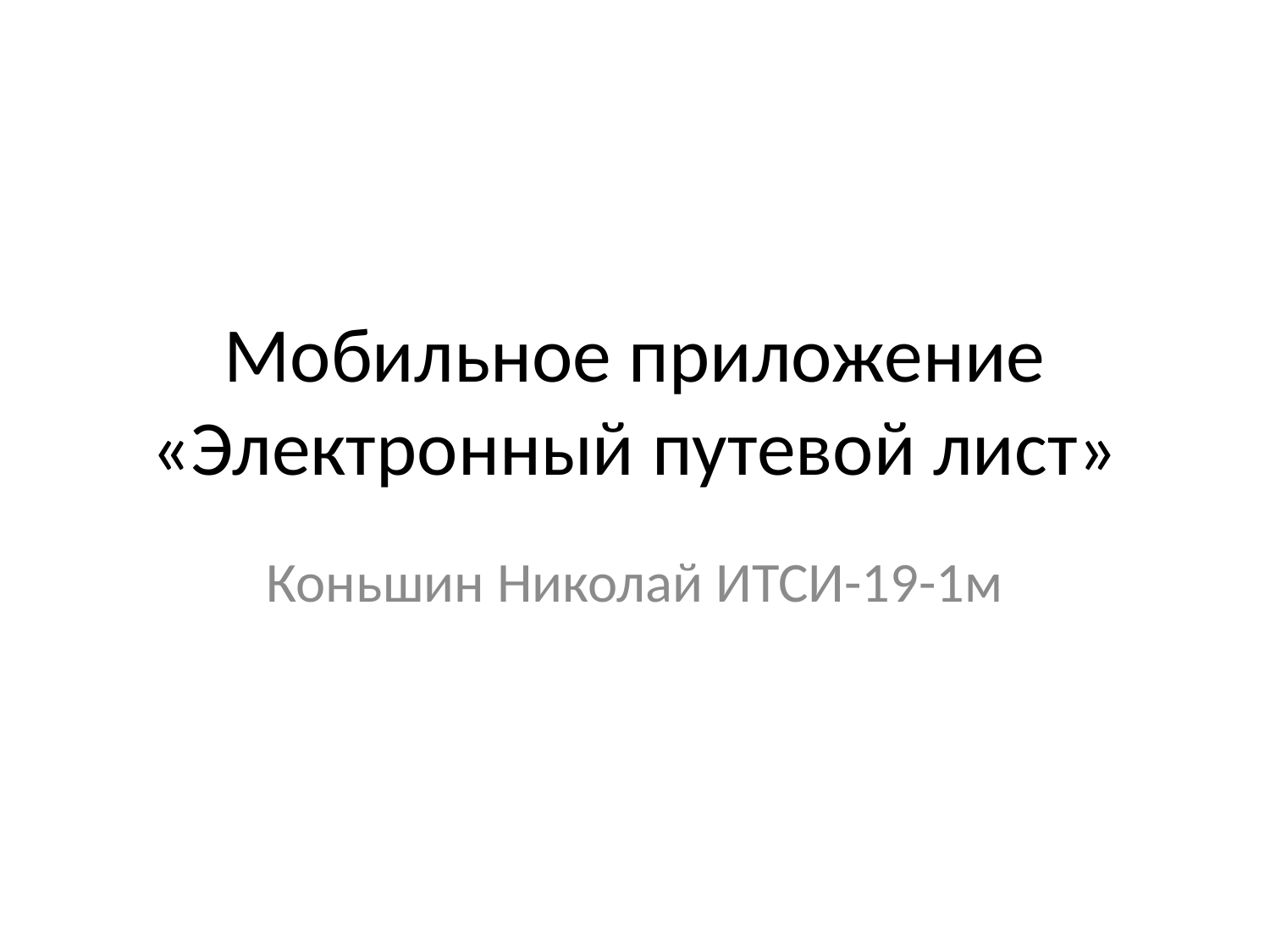

# Мобильное приложение «Электронный путевой лист»
Коньшин Николай ИТСИ-19-1м